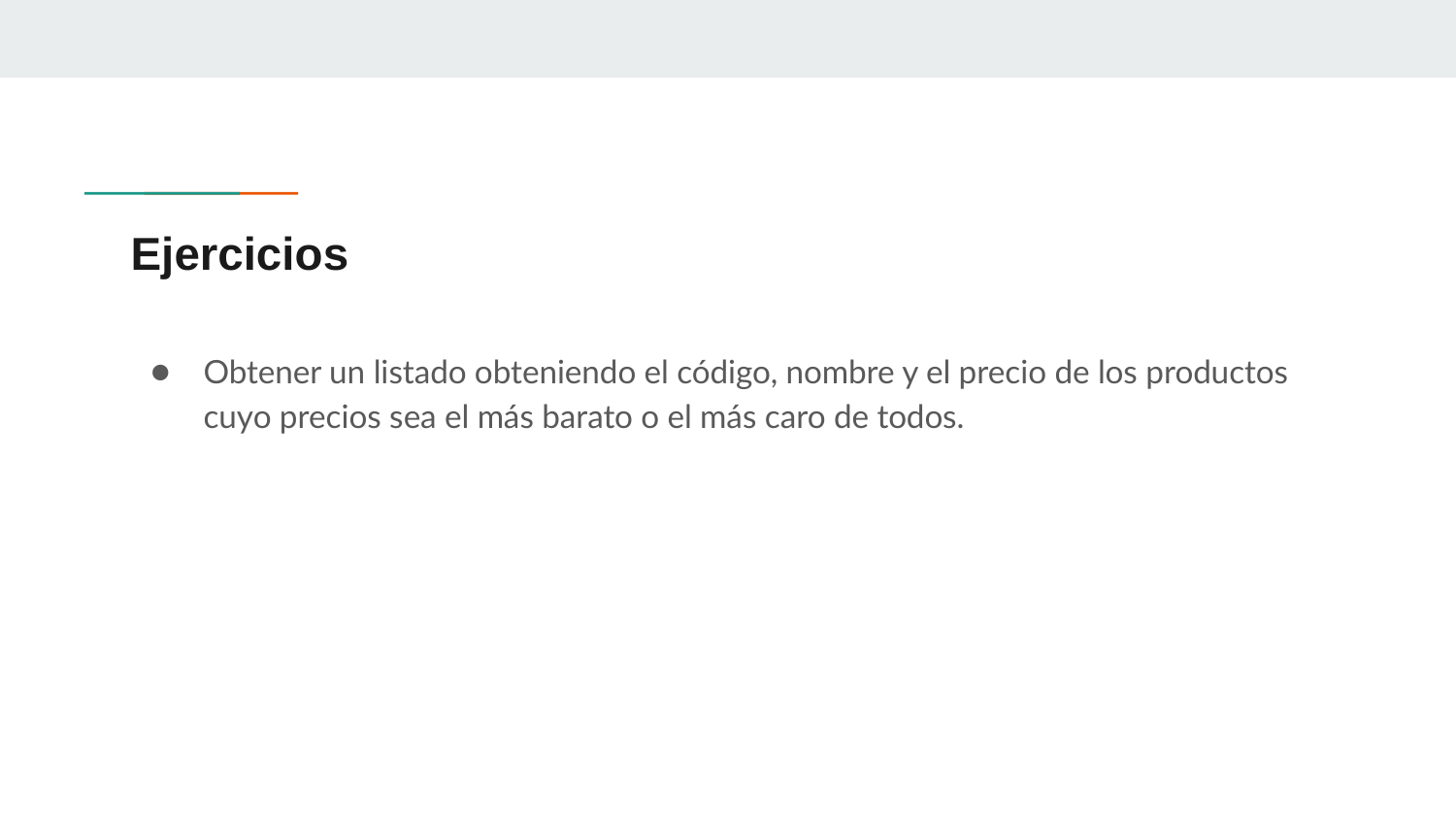

# Ejercicios
Obtener un listado obteniendo el código, nombre y el precio de los productos cuyo precios sea el más barato o el más caro de todos.